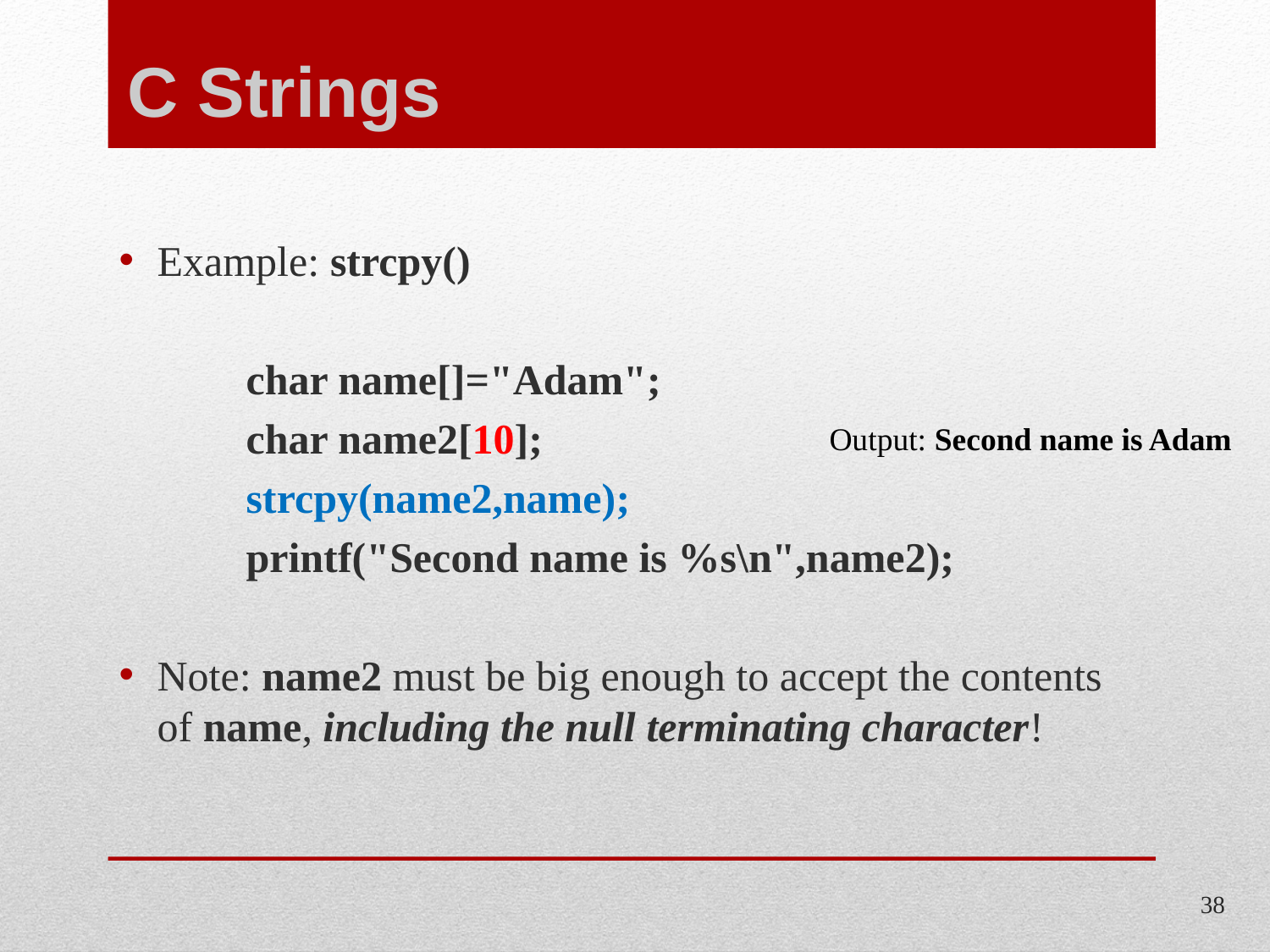

# C Strings
Example: strcpy()

	char name[]="Adam";
	char name2[10];
	strcpy(name2,name);
	printf("Second name is %s\n",name2);

Note: name2 must be big enough to accept the contents of name, including the null terminating character!
Output: Second name is Adam
38